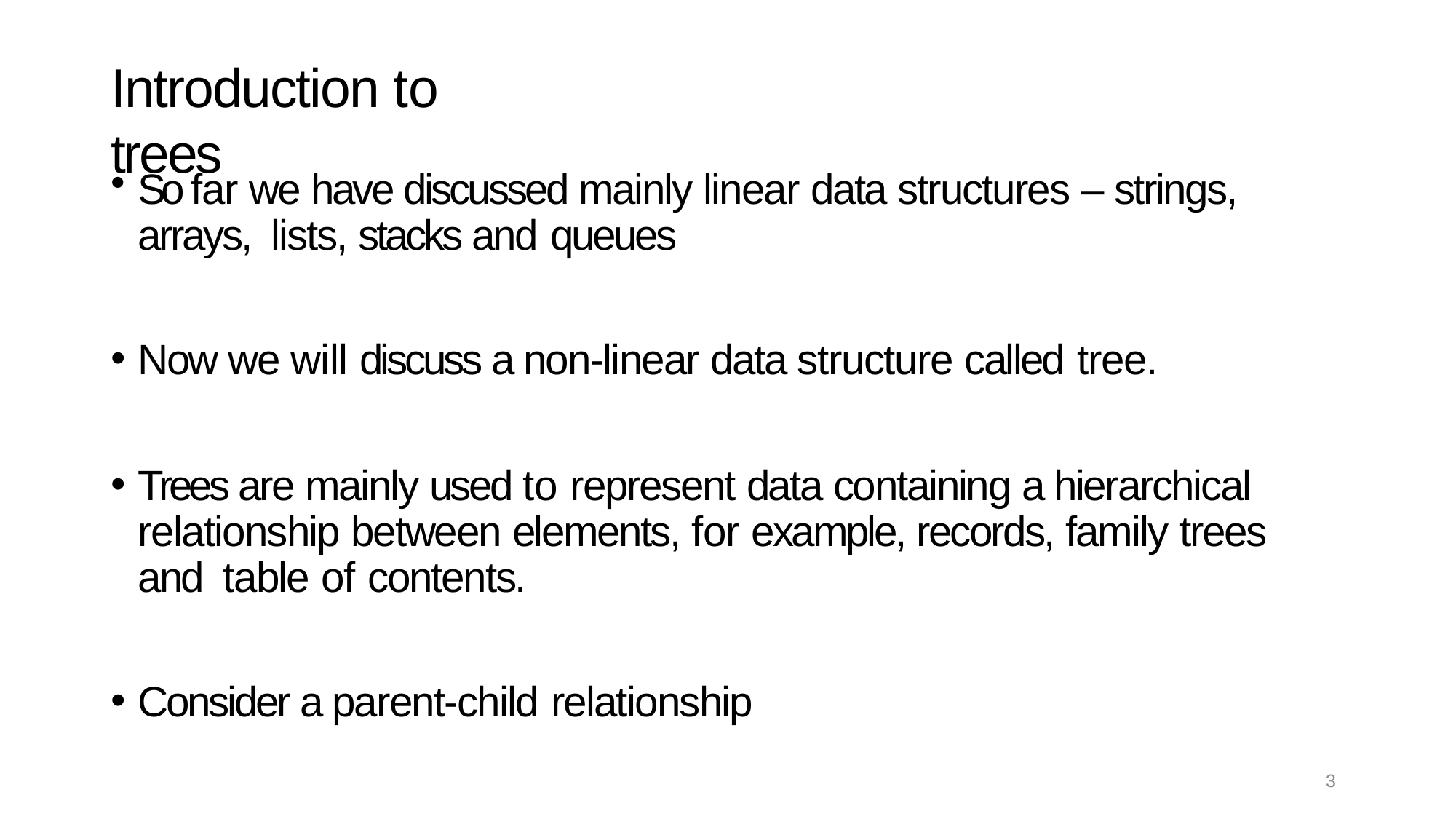

# Introduction to trees
So far we have discussed mainly linear data structures – strings, arrays,  lists, stacks and queues

Now we will discuss a non-linear data structure called tree.

Trees are mainly used to represent data containing a hierarchical  relationship between elements, for example, records, family trees and  table of contents.

Consider a parent-child relationship

3